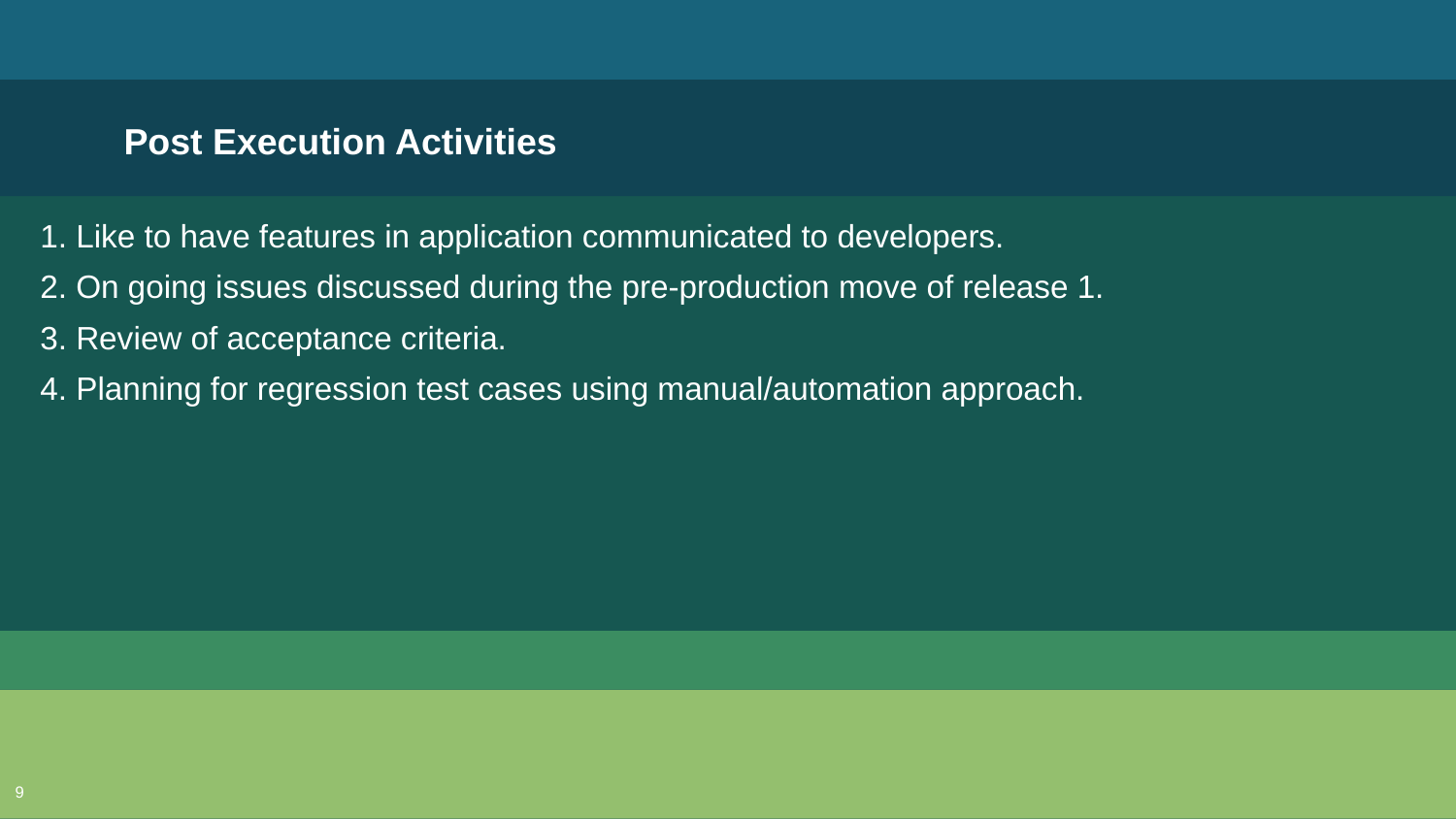

​
1. Like to have features in application communicated to developers.​
2. On going issues discussed during the pre-production move of release 1.​
3. Review of acceptance criteria.​
4. Planning for regression test cases using manual/automation approach. ​
​

Post Execution Activities
9